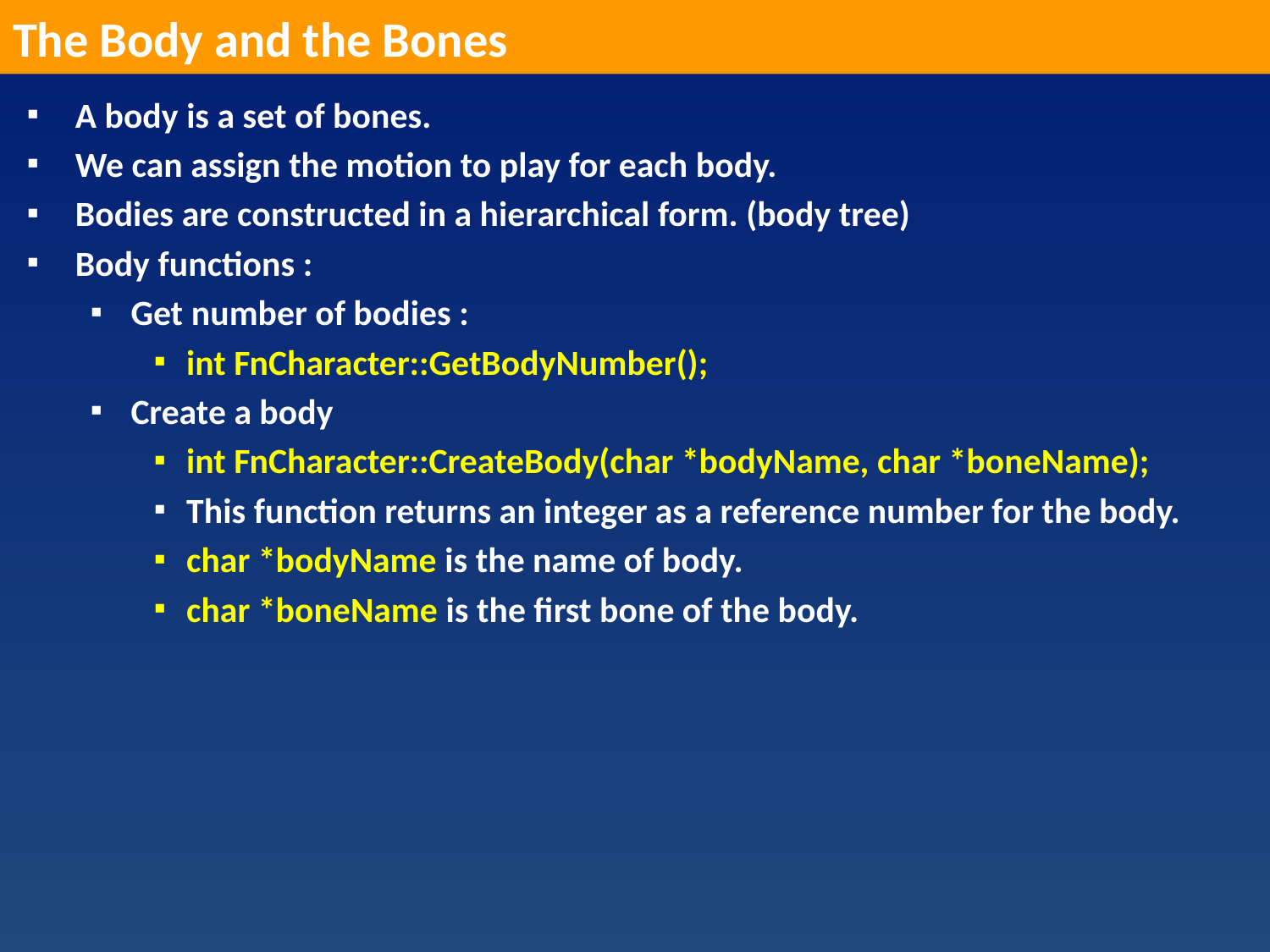

The Body and the Bones
A body is a set of bones.
We can assign the motion to play for each body.
Bodies are constructed in a hierarchical form. (body tree)
Body functions :
Get number of bodies :
int FnCharacter::GetBodyNumber();
Create a body
int FnCharacter::CreateBody(char *bodyName, char *boneName);
This function returns an integer as a reference number for the body.
char *bodyName is the name of body.
char *boneName is the first bone of the body.